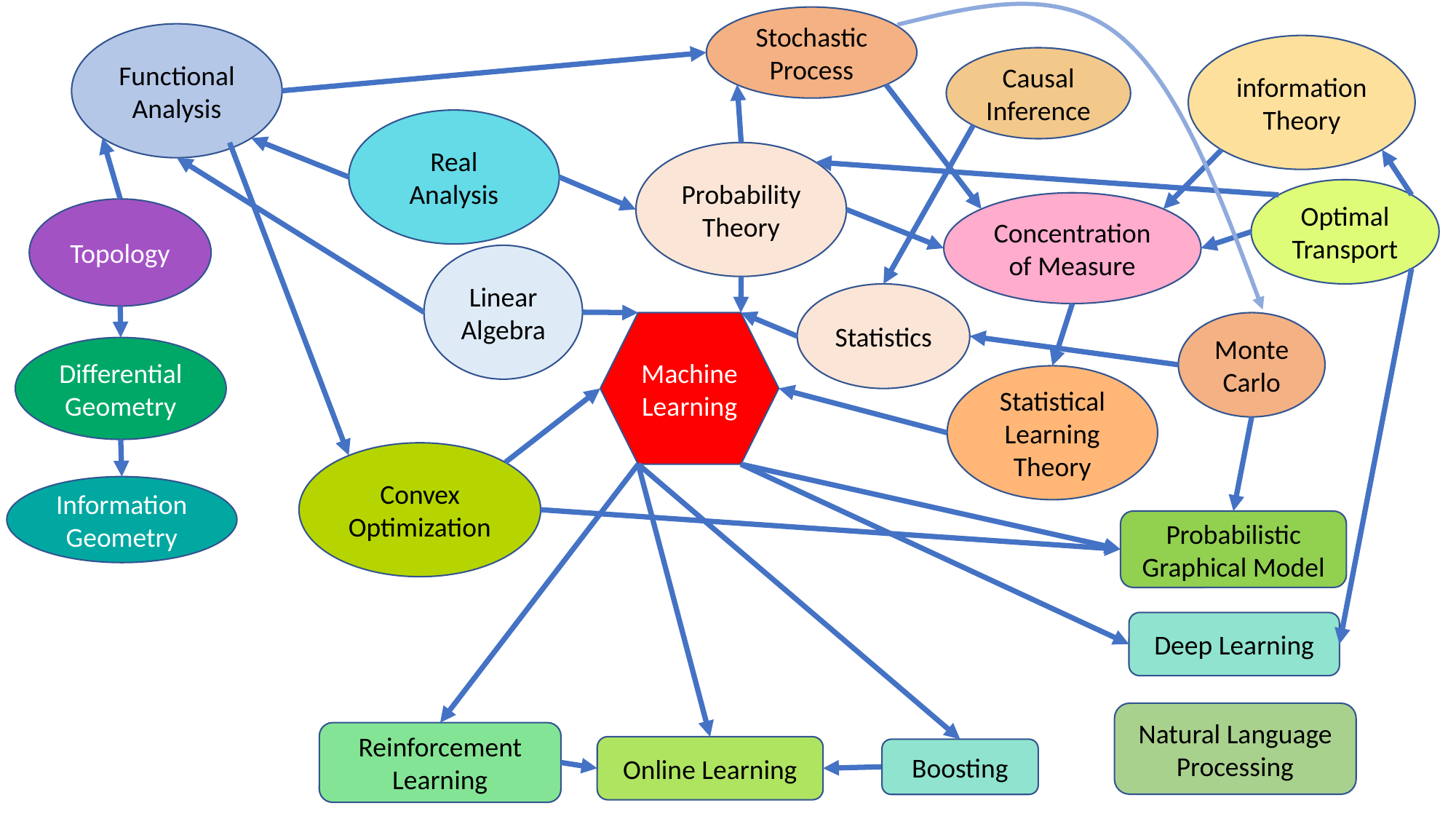

Stochastic Process
Functional Analysis
information Theory
Causal Inference
Real Analysis
Probability Theory
Optimal Transport
Concentration of Measure
Topology
Linear Algebra
Statistics
Machine Learning
Monte Carlo
Differential Geometry
Statistical Learning Theory
Convex Optimization
Information Geometry
Probabilistic Graphical Model
Deep Learning
Natural Language Processing
Reinforcement Learning
Online Learning
Boosting